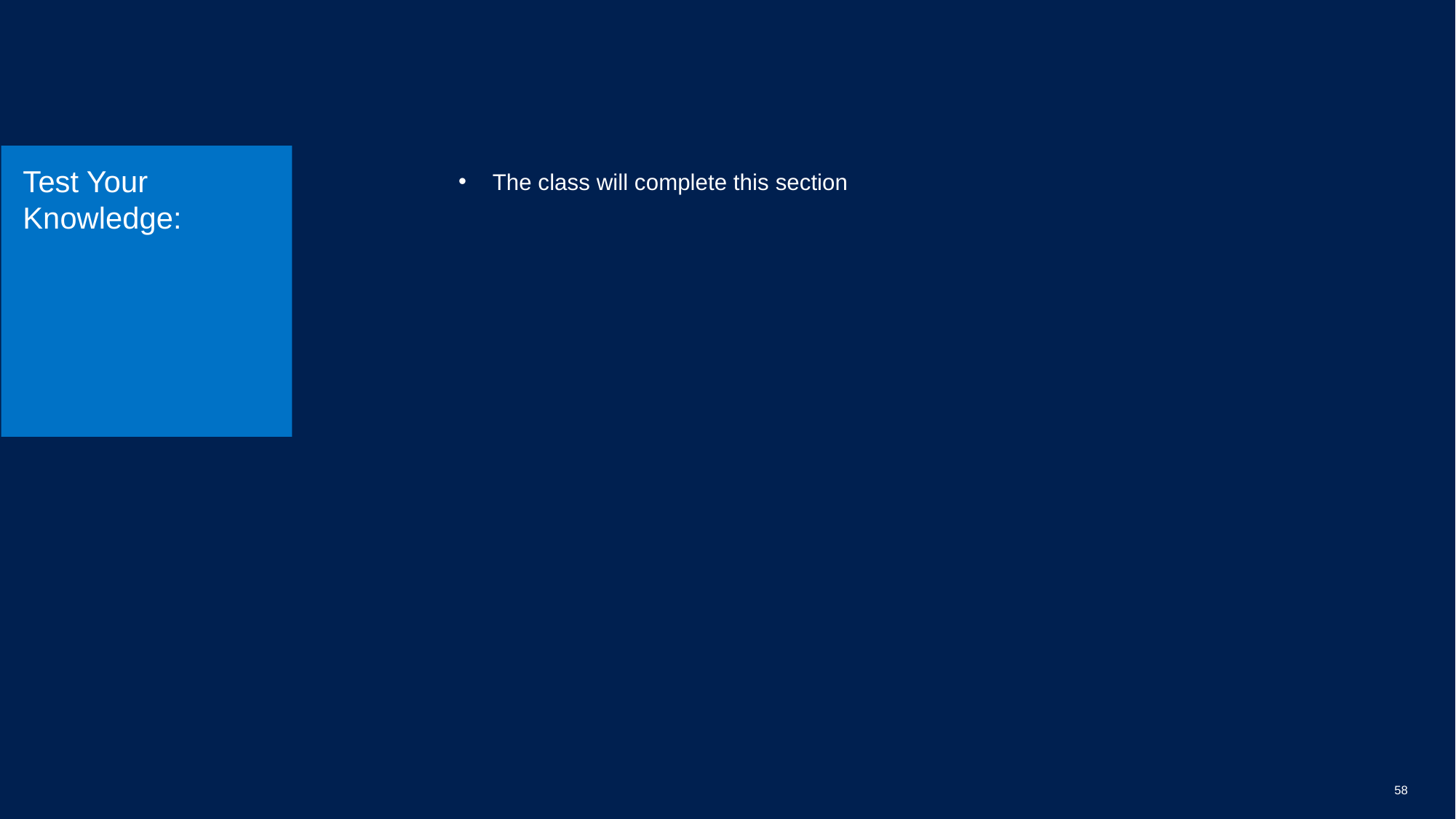

# Test Your Knowledge:
The class will complete this section

58